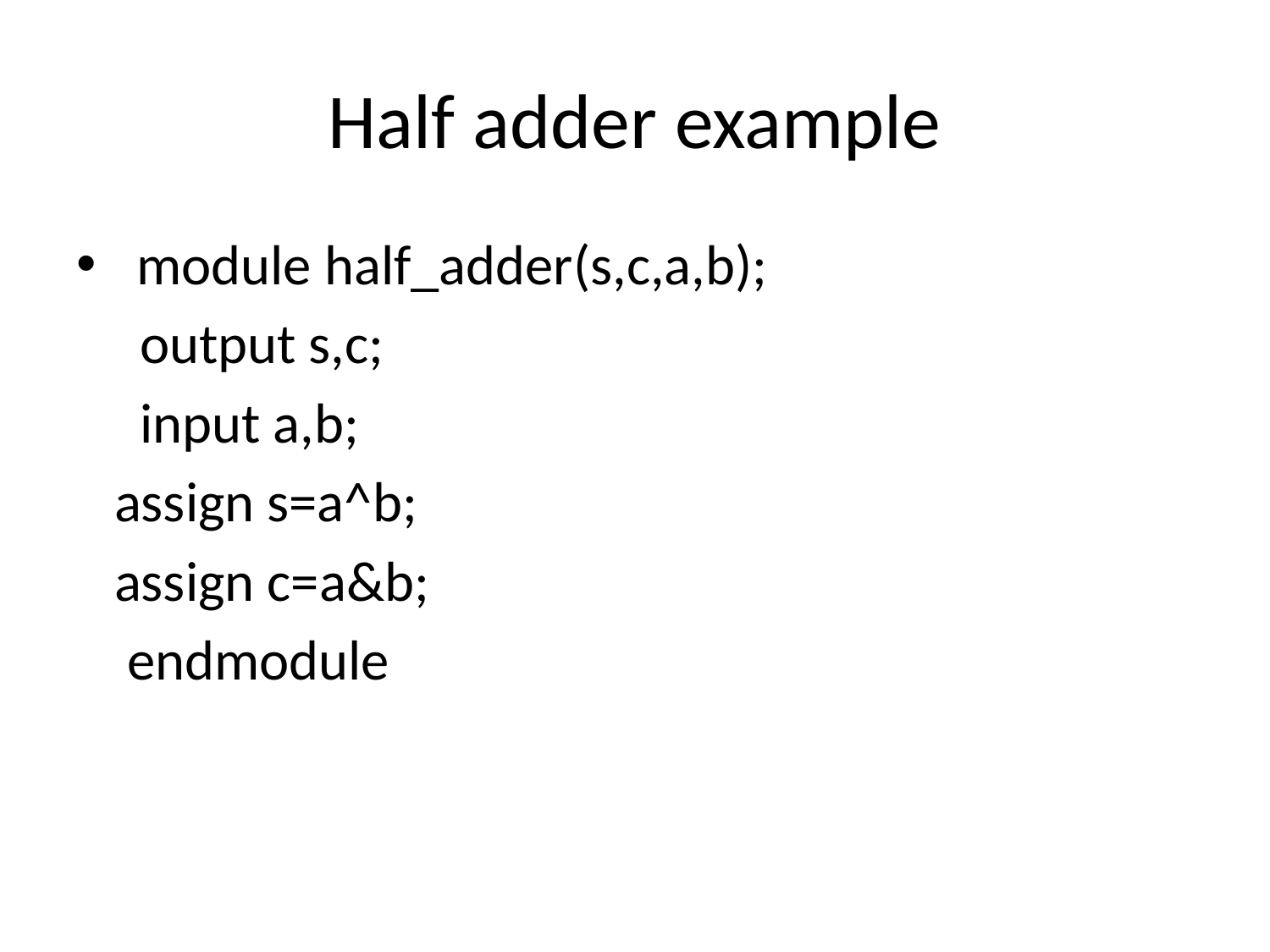

# Half adder example
 module half_adder(s,c,a,b);
     output s,c;
     input a,b;
   assign s=a^b;
   assign c=a&b;
    endmodule